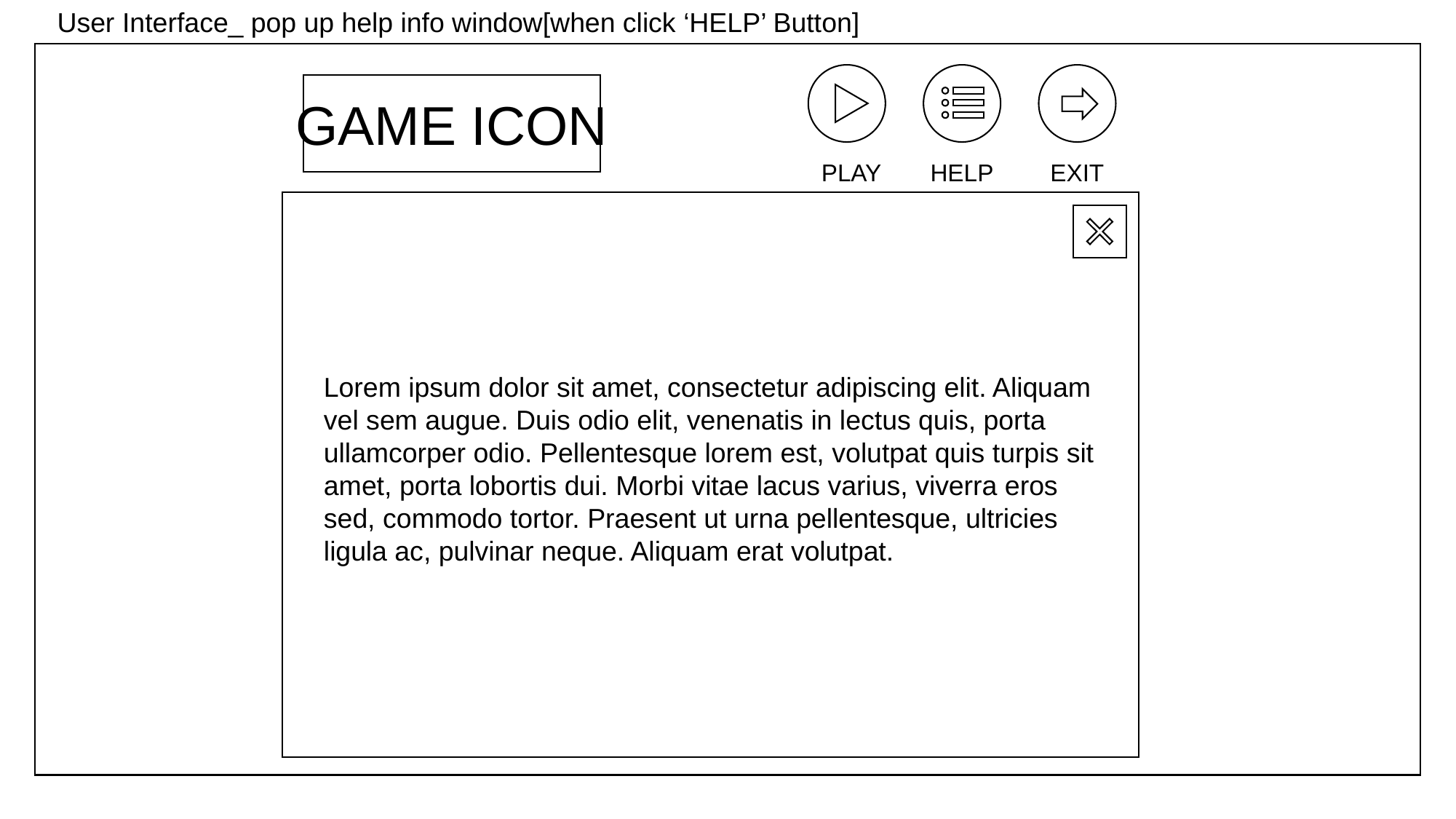

User Interface_ pop up help info window[when click ‘HELP’ Button]

GAME ICON

PLAY
HELP
EXIT

TIMER

00:59
HOLE 1
HOLE 2
HOLE 3

SCORE
Lorem ipsum dolor sit amet, consectetur adipiscing elit. Aliquam vel sem augue. Duis odio elit, venenatis in lectus quis, porta ullamcorper odio. Pellentesque lorem est, volutpat quis turpis sit amet, porta lobortis dui. Morbi vitae lacus varius, viverra eros sed, commodo tortor. Praesent ut urna pellentesque, ultricies ligula ac, pulvinar neque. Aliquam erat volutpat.
0030

HOLE 4
HOLE 5
HOLE 6
NUMBER OF STRIKES
0030

(C) Copyright Info
&
Group Members Info
HOLE 7
HOLE 8
HOLE 9